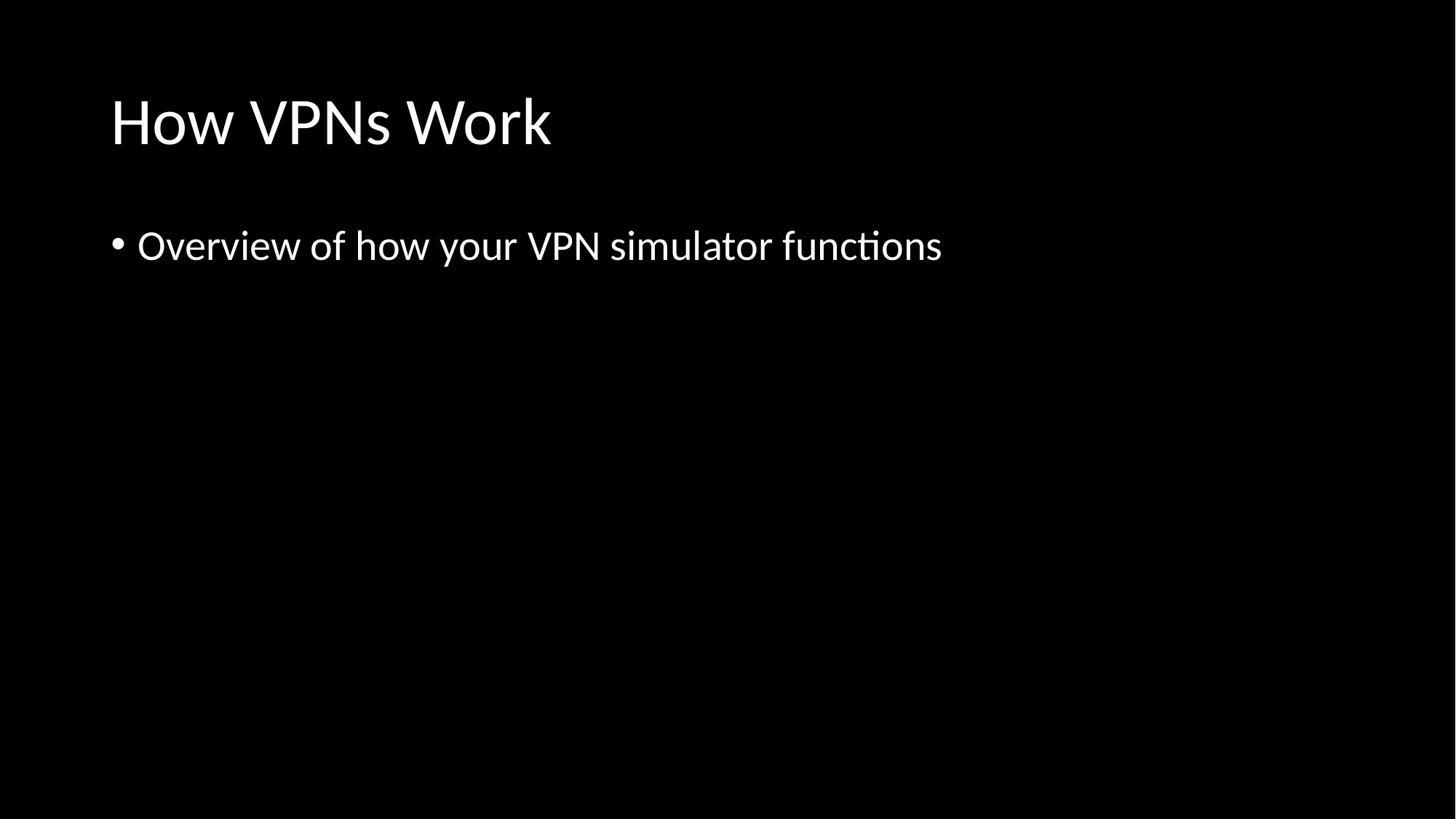

# How VPNs Work
Overview of how your VPN simulator functions